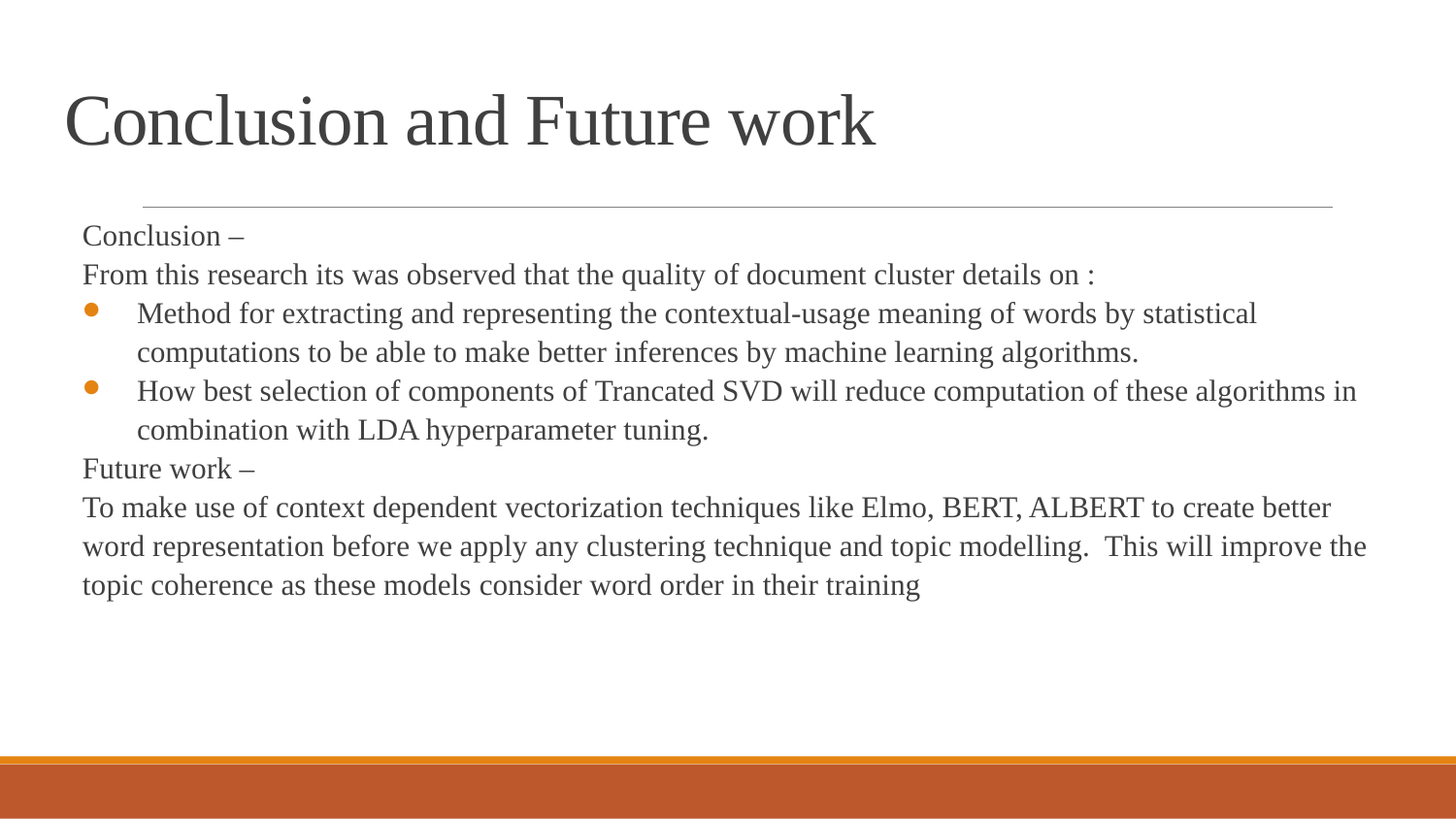

# Conclusion and Future work

Conclusion –
From this research its was observed that the quality of document cluster details on :
Method for extracting and representing the contextual-usage meaning of words by statistical computations to be able to make better inferences by machine learning algorithms.
How best selection of components of Trancated SVD will reduce computation of these algorithms in combination with LDA hyperparameter tuning.
Future work –
To make use of context dependent vectorization techniques like Elmo, BERT, ALBERT to create better word representation before we apply any clustering technique and topic modelling.  This will improve the topic coherence as these models consider word order in their training